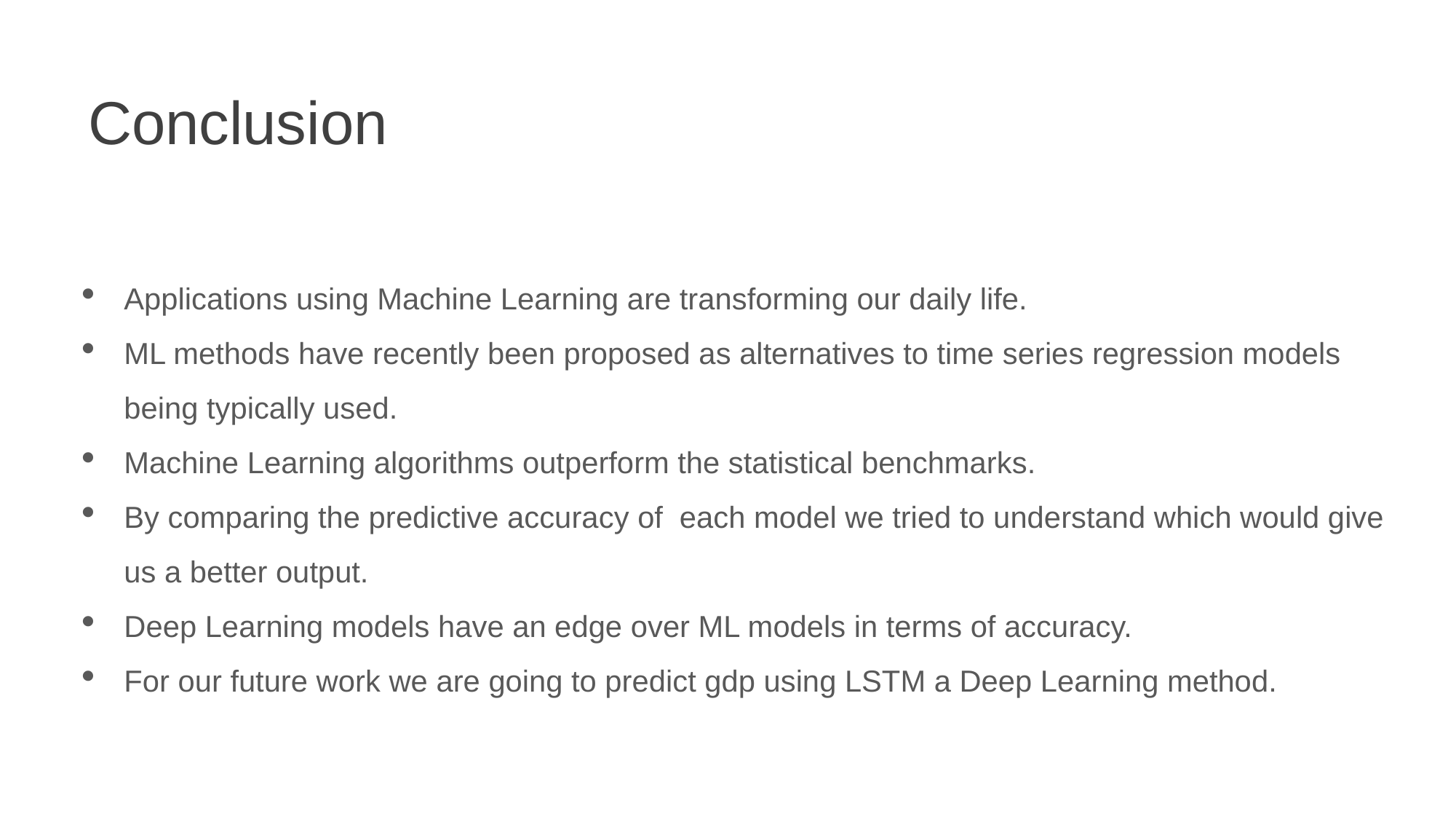

Conclusion
Applications using Machine Learning are transforming our daily life.
ML methods have recently been proposed as alternatives to time series regression models being typically used.
Machine Learning algorithms outperform the statistical benchmarks.
By comparing the predictive accuracy of  each model we tried to understand which would give us a better output.
Deep Learning models have an edge over ML models in terms of accuracy.
For our future work we are going to predict gdp using LSTM a Deep Learning method.